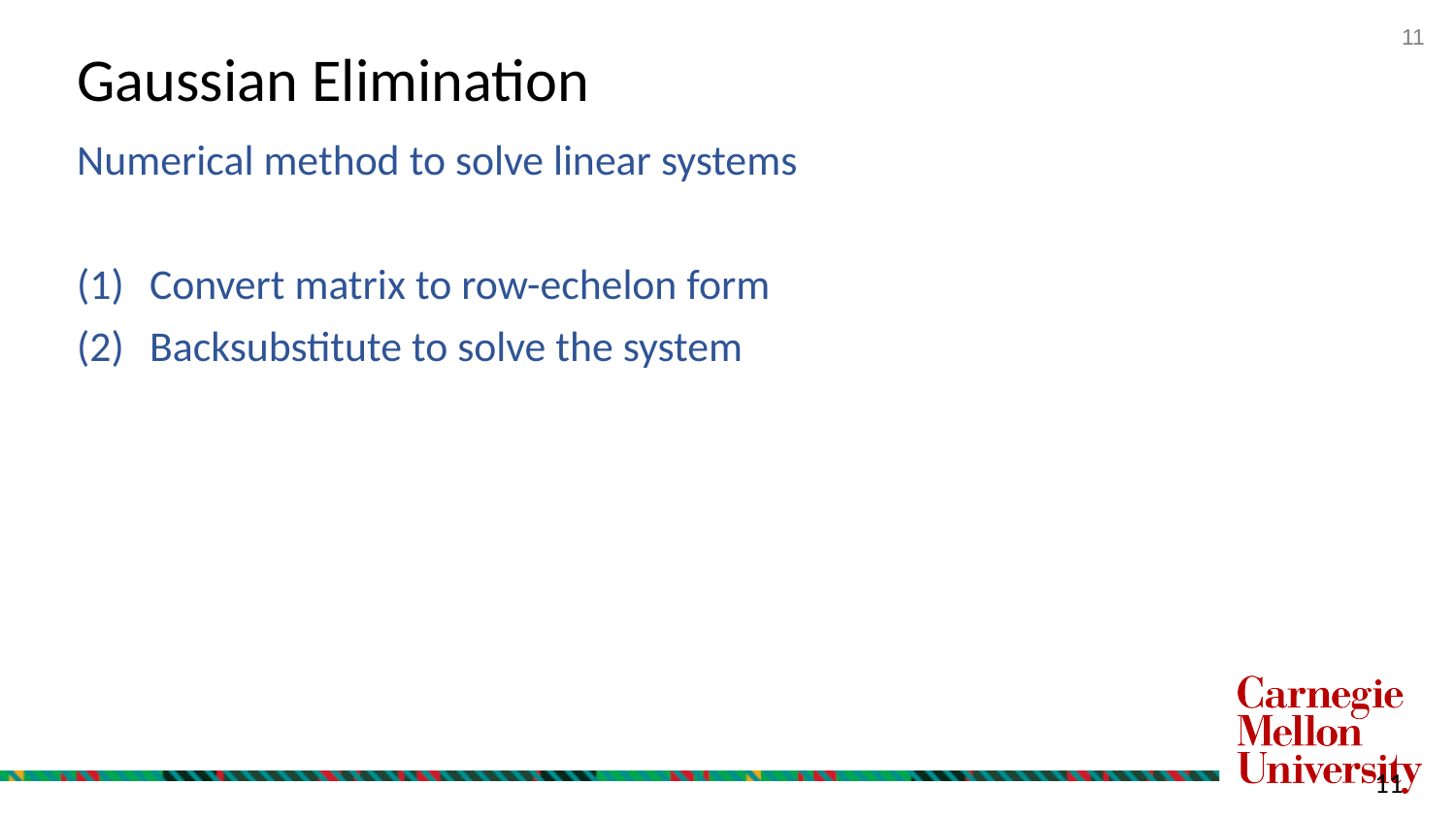

# Gaussian Elimination
Numerical method to solve linear systems

Convert matrix to row-echelon form
Backsubstitute to solve the system

11